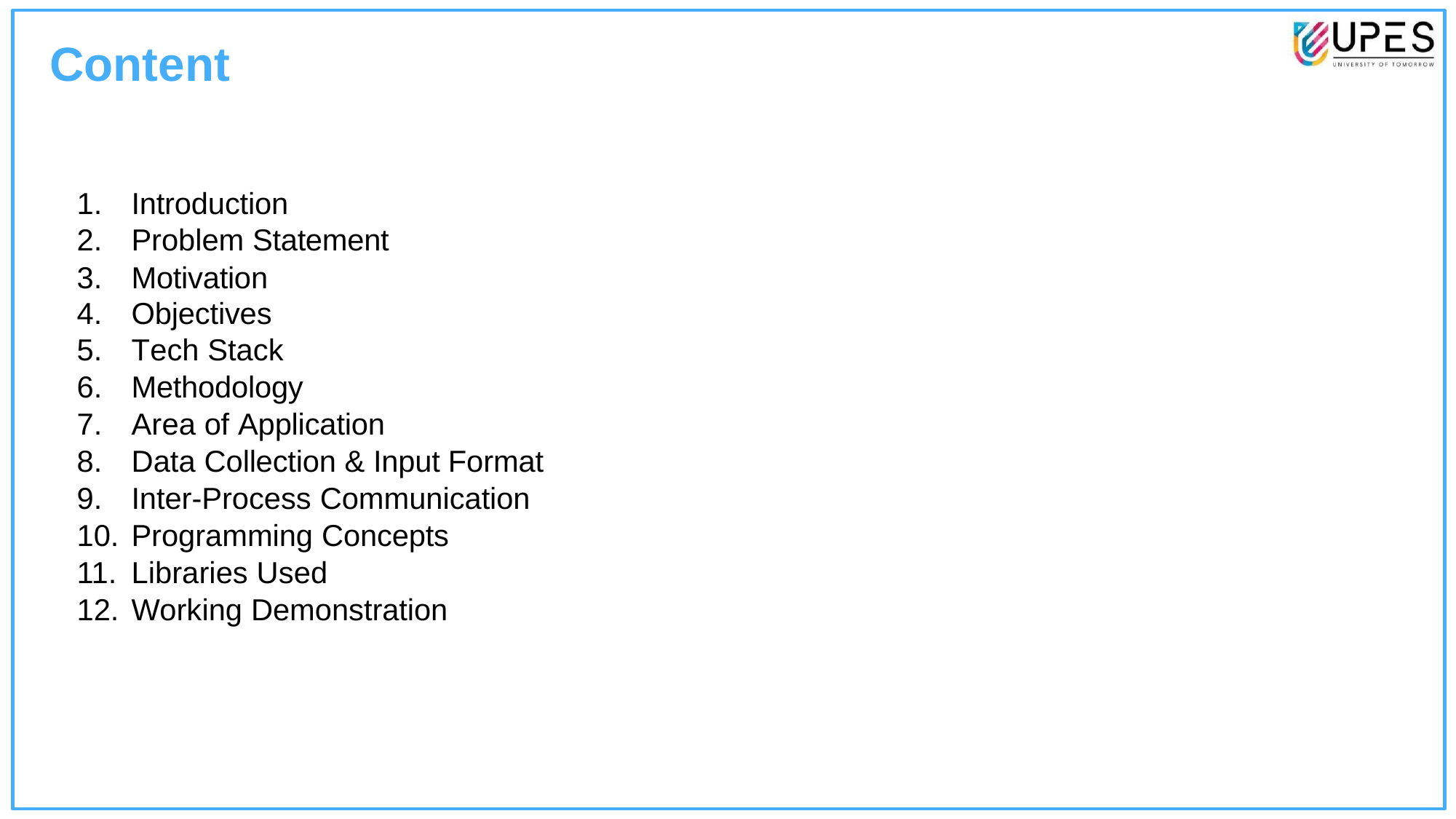

# Content
Introduction
Problem Statement
Motivation
Objectives
Tech Stack
Methodology
Area of Application
Data Collection & Input Format
Inter-Process Communication
Programming Concepts
Libraries Used
Working Demonstration